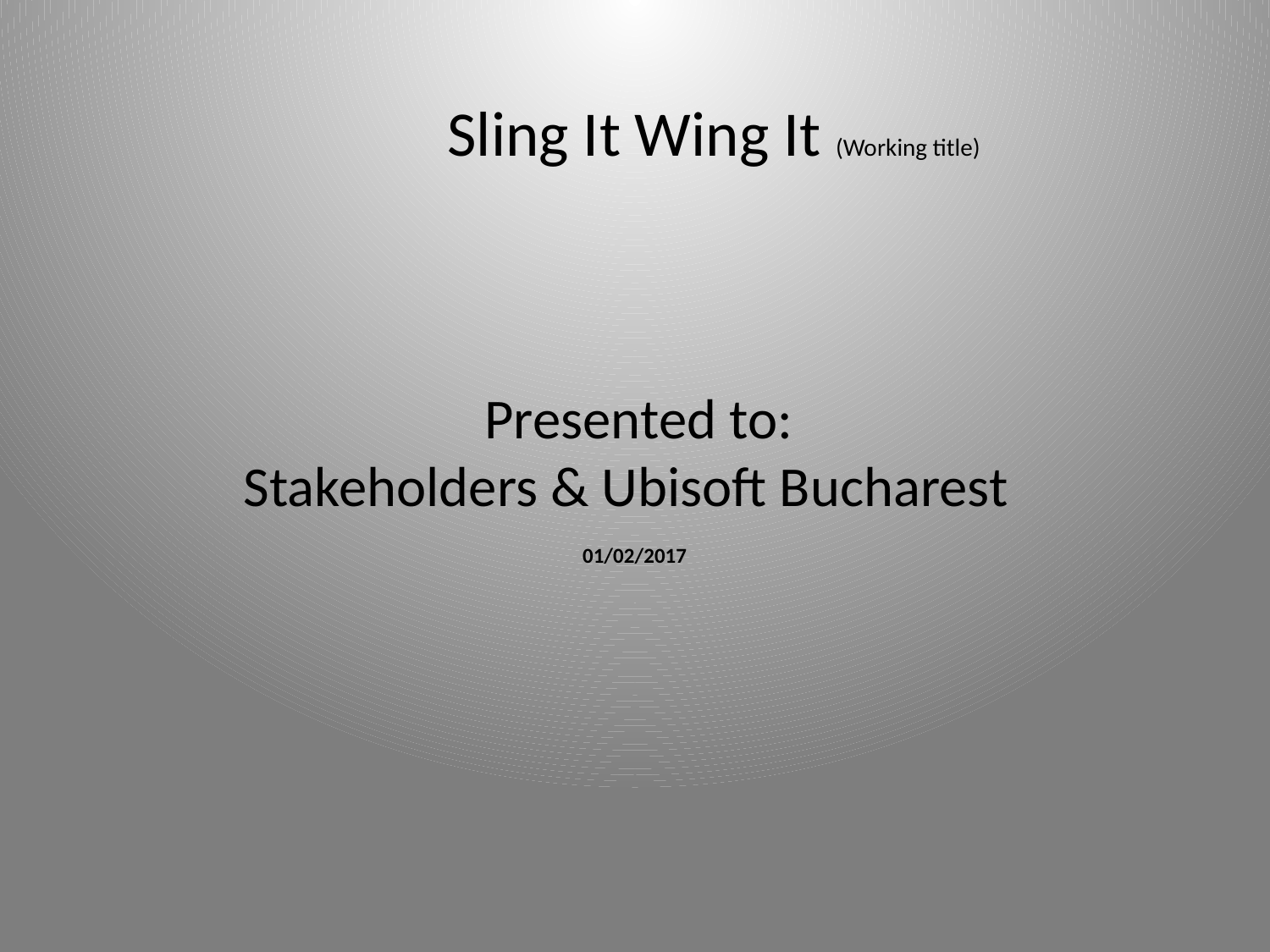

Sling It Wing It (Working title)

Presented to:
Stakeholders & Ubisoft Bucharest

01/02/2017